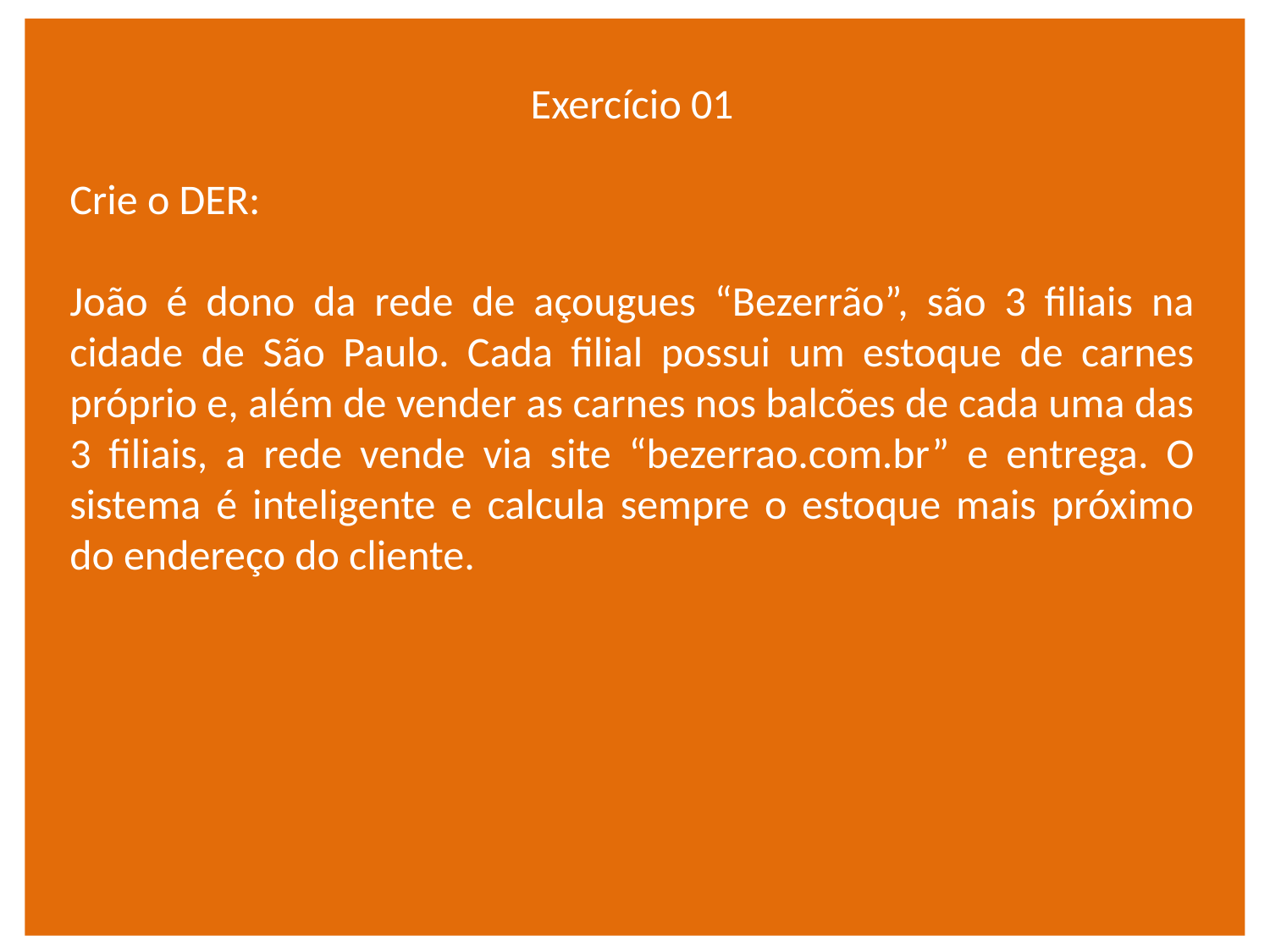

Exercício 01
Crie o DER:

João é dono da rede de açougues “Bezerrão”, são 3 filiais na cidade de São Paulo. Cada filial possui um estoque de carnes próprio e, além de vender as carnes nos balcões de cada uma das 3 filiais, a rede vende via site “bezerrao.com.br” e entrega. O sistema é inteligente e calcula sempre o estoque mais próximo do endereço do cliente.